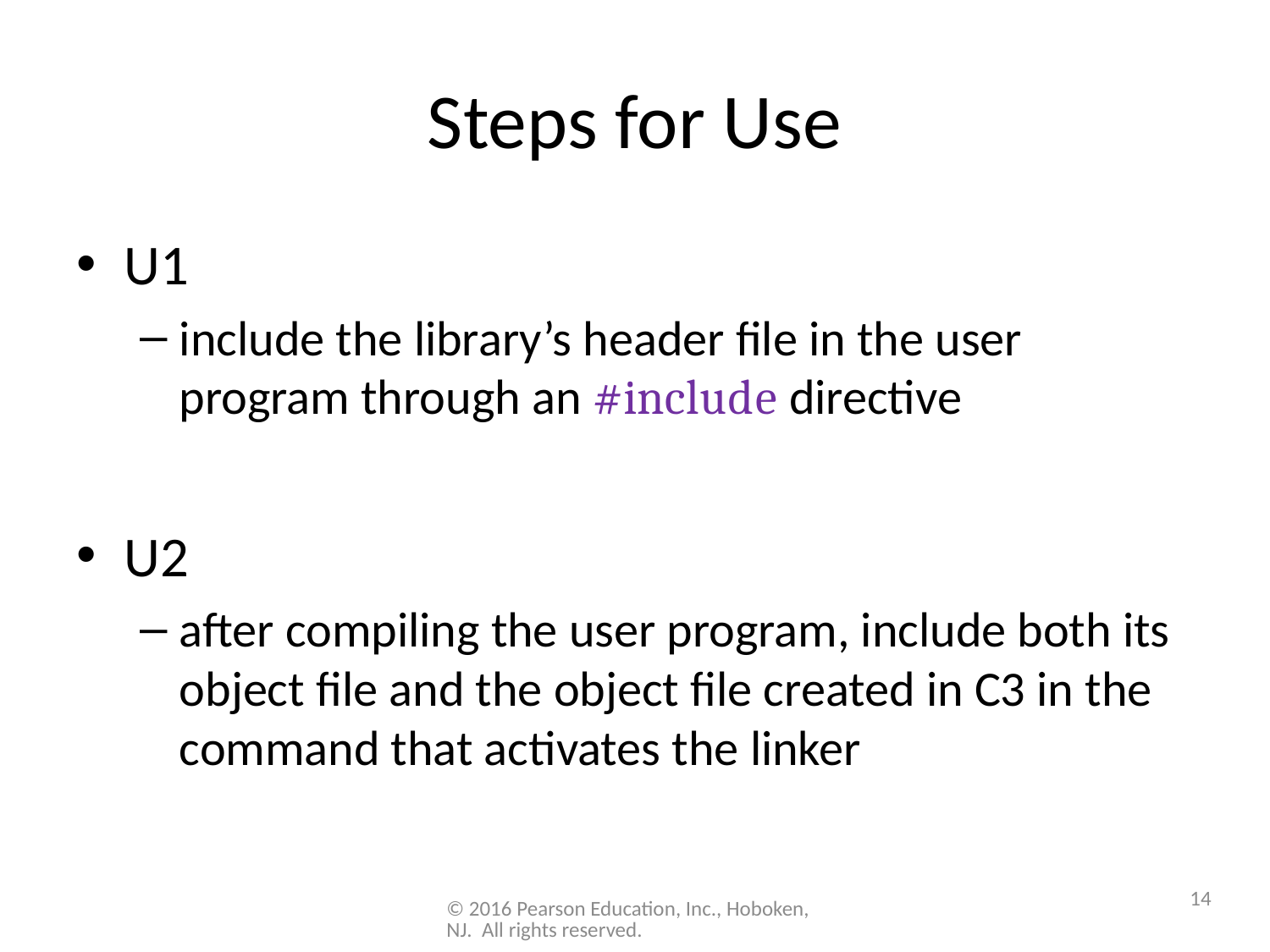

# Steps for Use
U1
include the library’s header file in the user program through an #include directive

U2
after compiling the user program, include both its object file and the object file created in C3 in the command that activates the linker
14
© 2016 Pearson Education, Inc., Hoboken, NJ.  All rights reserved.